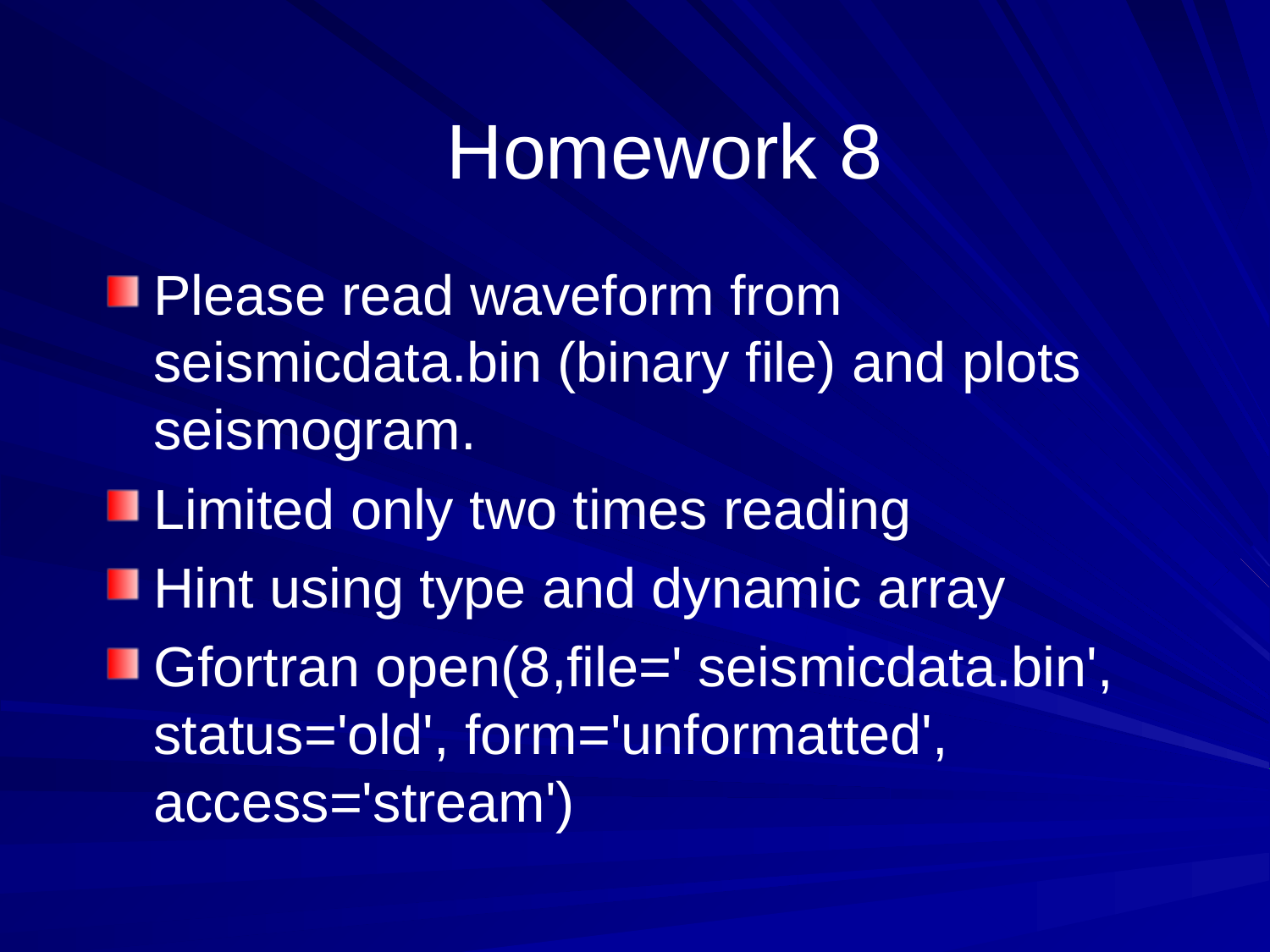

Homework 8
Please read waveform from seismicdata.bin (binary file) and plots seismogram.
Limited only two times reading
Hint using type and dynamic array
Gfortran open(8,file=' seismicdata.bin', status='old', form='unformatted', access='stream')